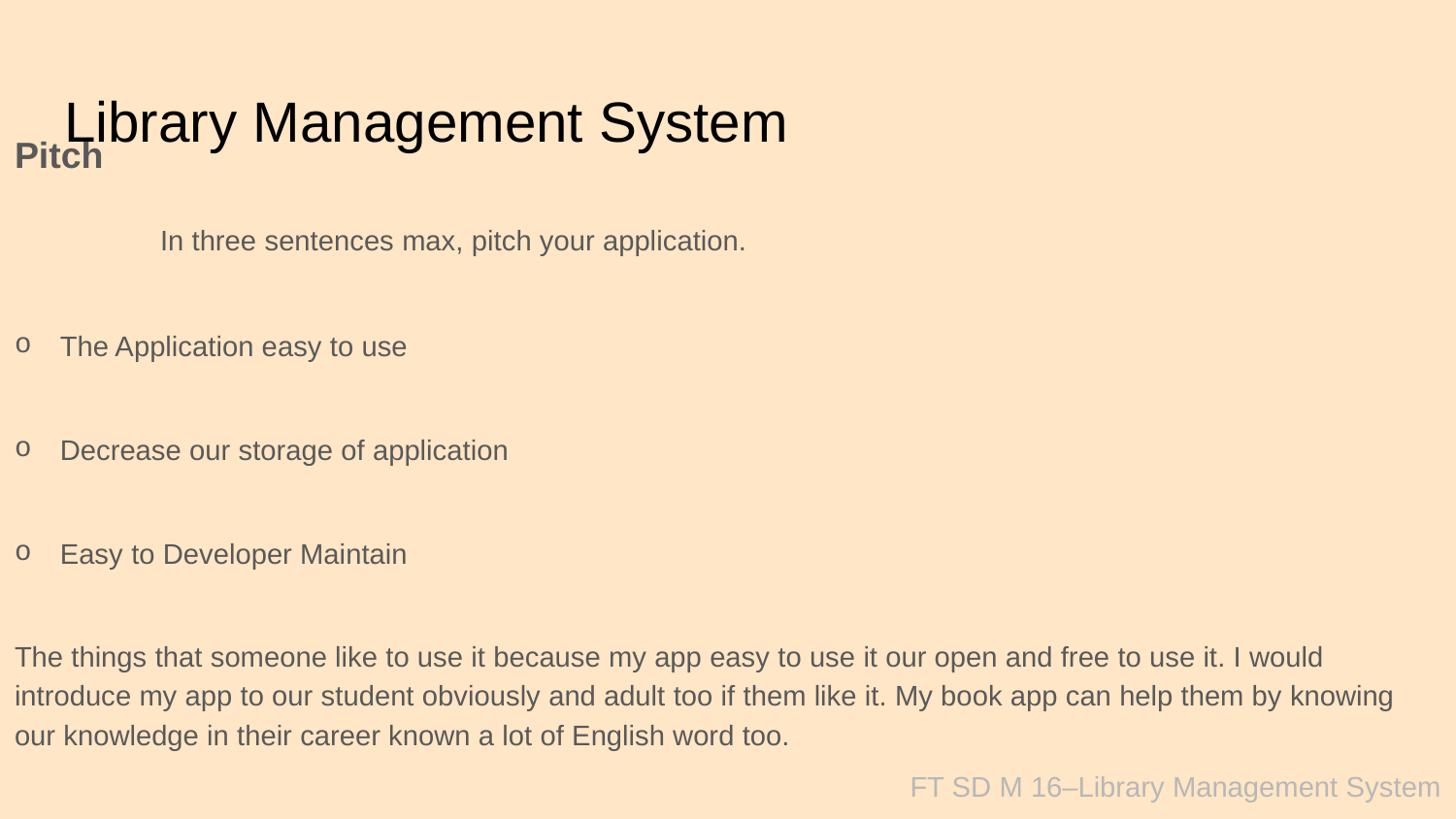

# Library Management System
Pitch
	In three sentences max, pitch your application.
The Application easy to use
Decrease our storage of application
Easy to Developer Maintain
The things that someone like to use it because my app easy to use it our open and free to use it. I would introduce my app to our student obviously and adult too if them like it. My book app can help them by knowing our knowledge in their career known a lot of English word too.

FT SD M 16–Library Management System